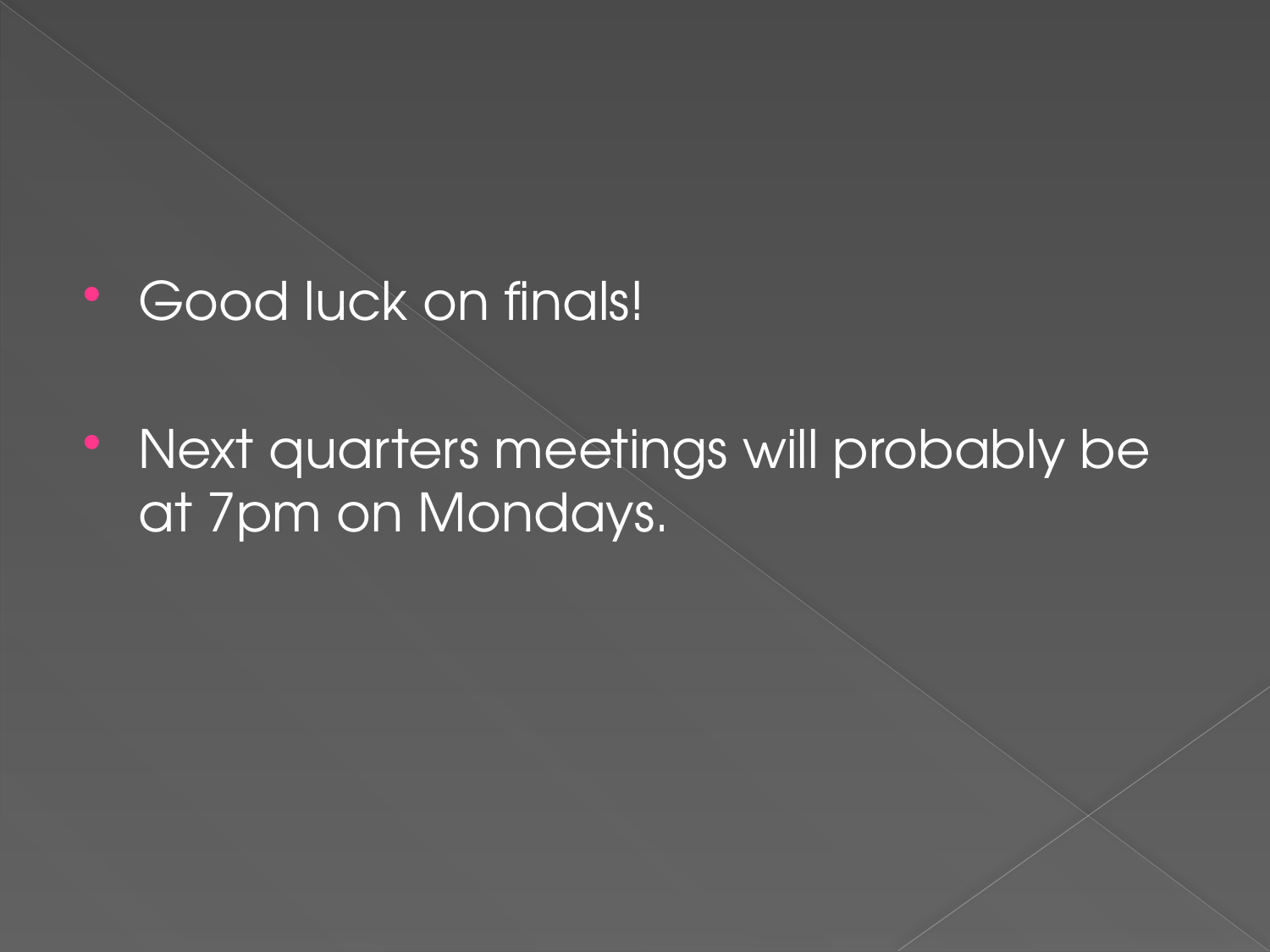

Good luck on finals!

Next quarters meetings will probably be at 7pm on Mondays.